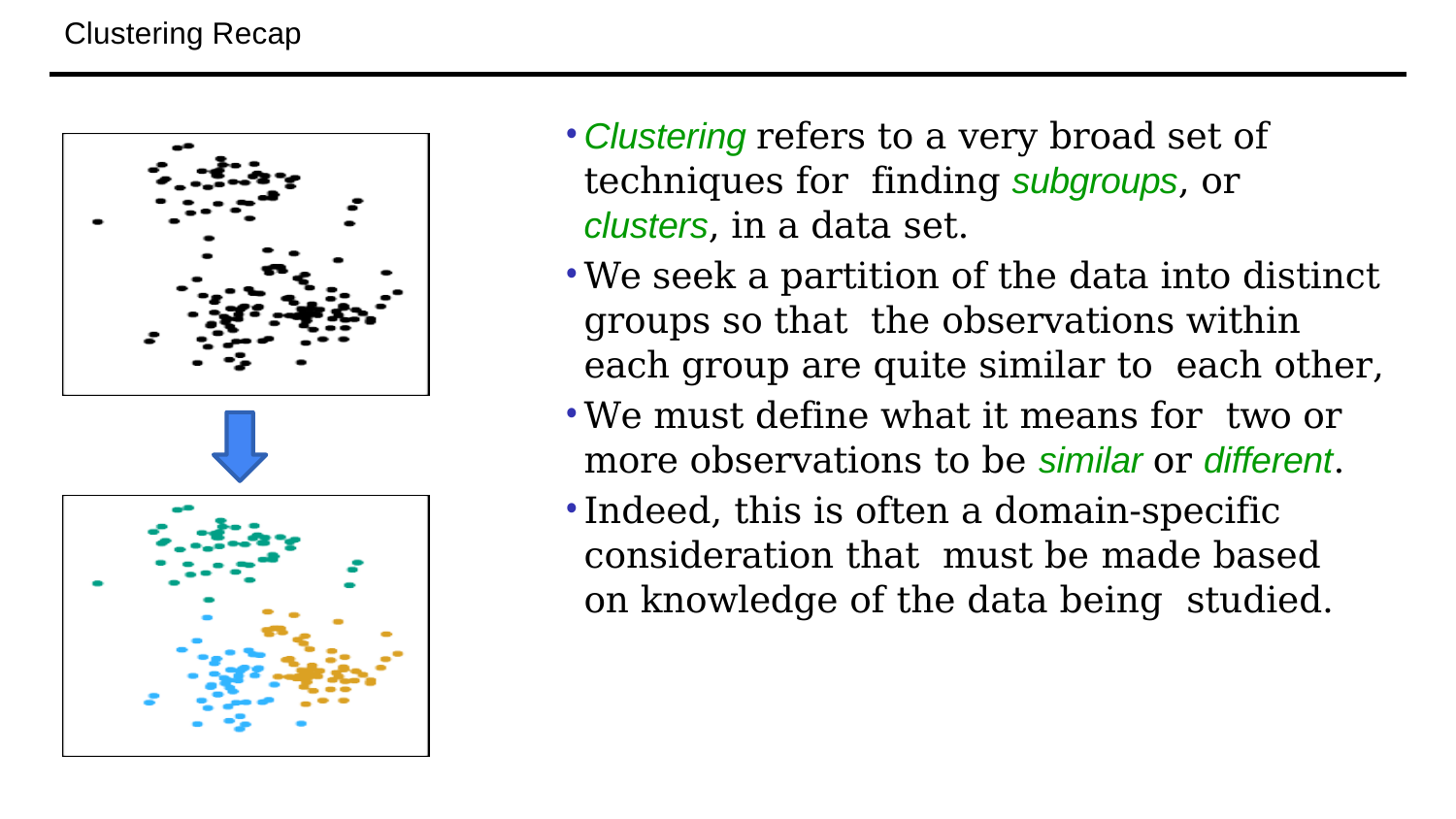

# Clustering Recap

Clustering refers to a very broad set of techniques for  finding subgroups, or clusters, in a data set.
We seek a partition of the data into distinct groups so that  the observations within each group are quite similar to  each other,
We must define what it means for  two or more observations to be similar or different.
Indeed, this is often a domain-specific consideration that  must be made based on knowledge of the data being  studied.